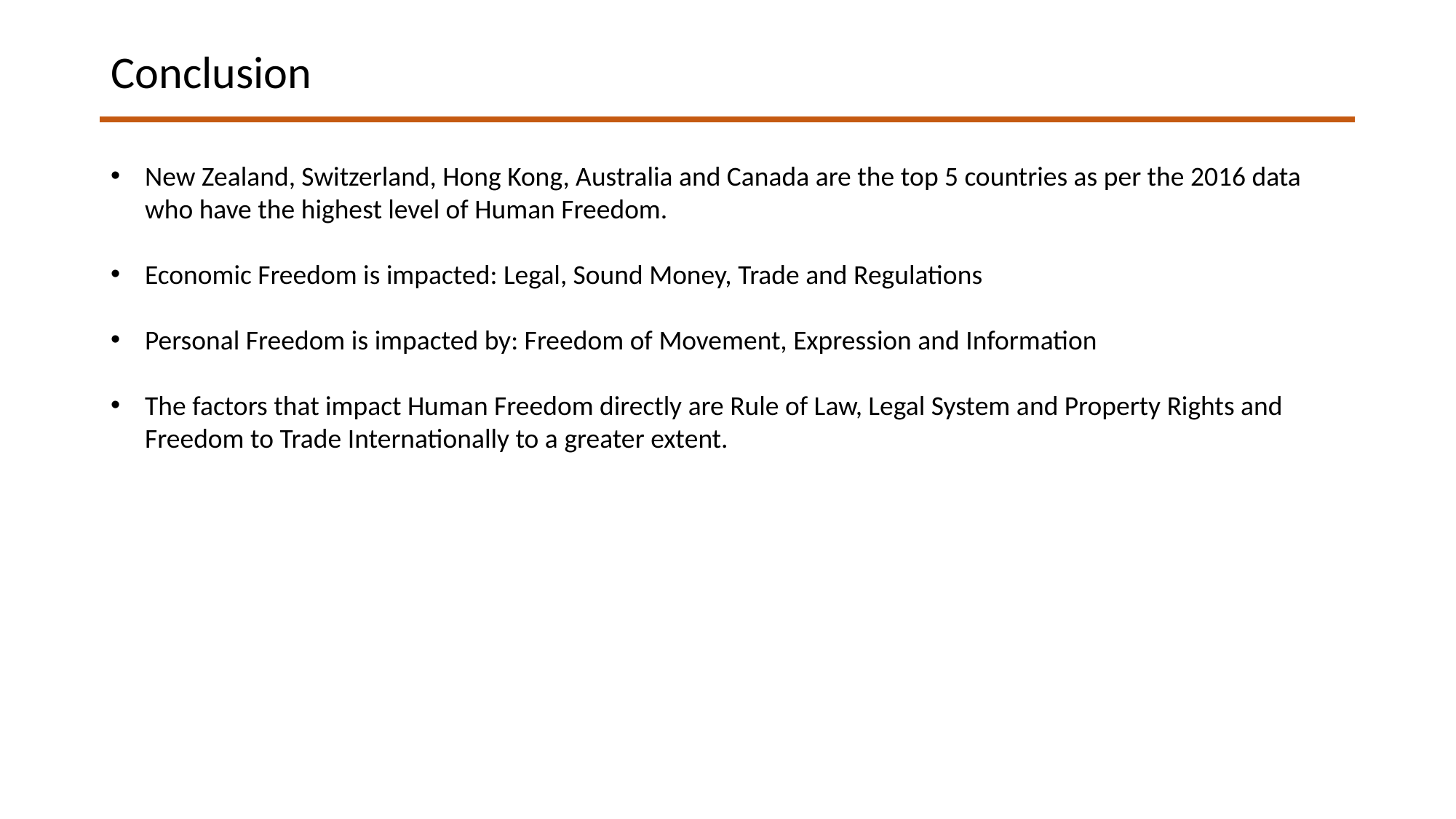

# Conclusion
New Zealand, Switzerland, Hong Kong, Australia and Canada are the top 5 countries as per the 2016 data who have the highest level of Human Freedom.

Economic Freedom is impacted: Legal, Sound Money, Trade and Regulations

Personal Freedom is impacted by: Freedom of Movement, Expression and Information

The factors that impact Human Freedom directly are Rule of Law, Legal System and Property Rights and Freedom to Trade Internationally to a greater extent.